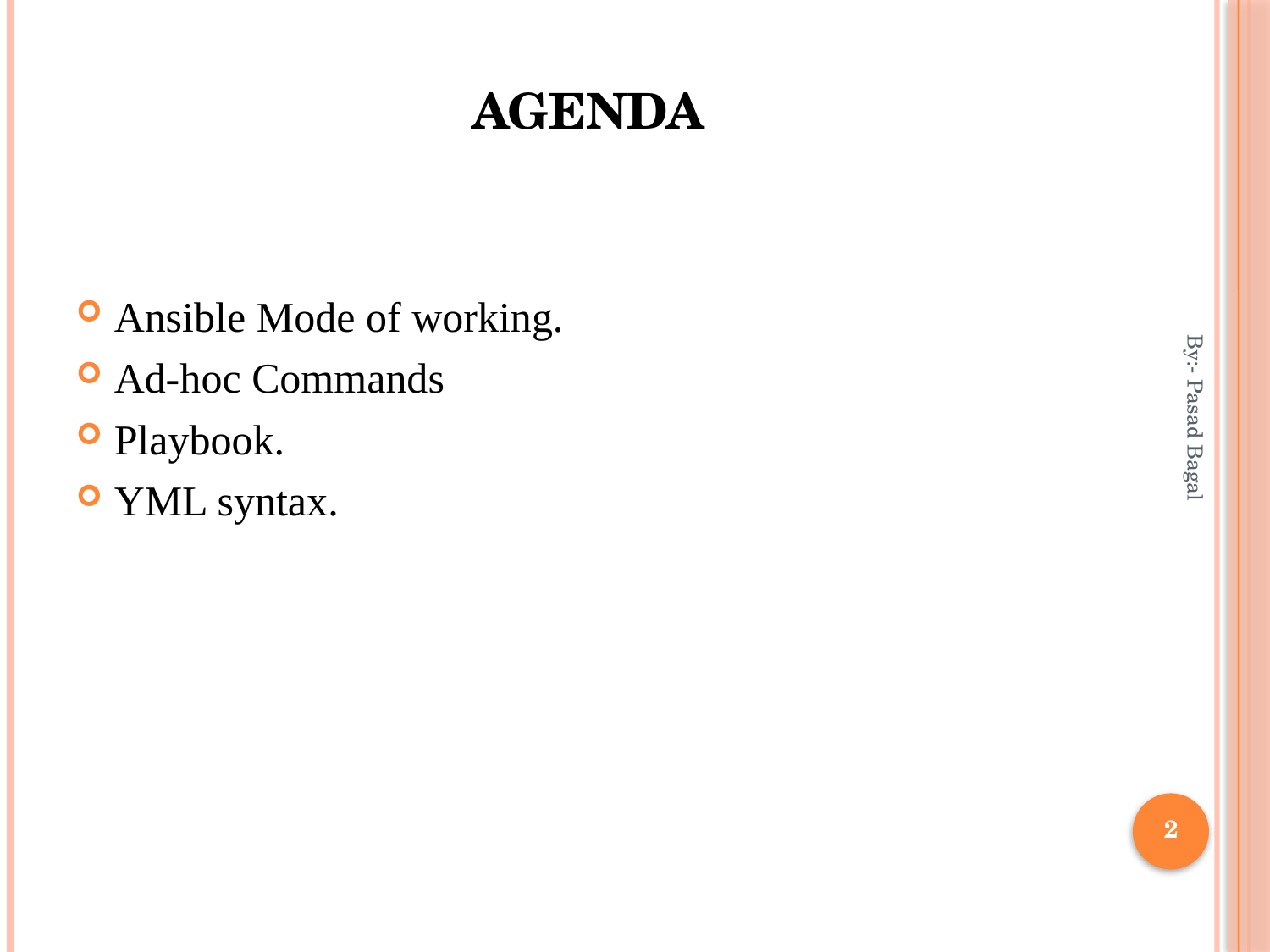

# Agenda

Ansible Mode of working.
Ad-hoc Commands
Playbook.
YML syntax.
By:- Pasad Bagal
2